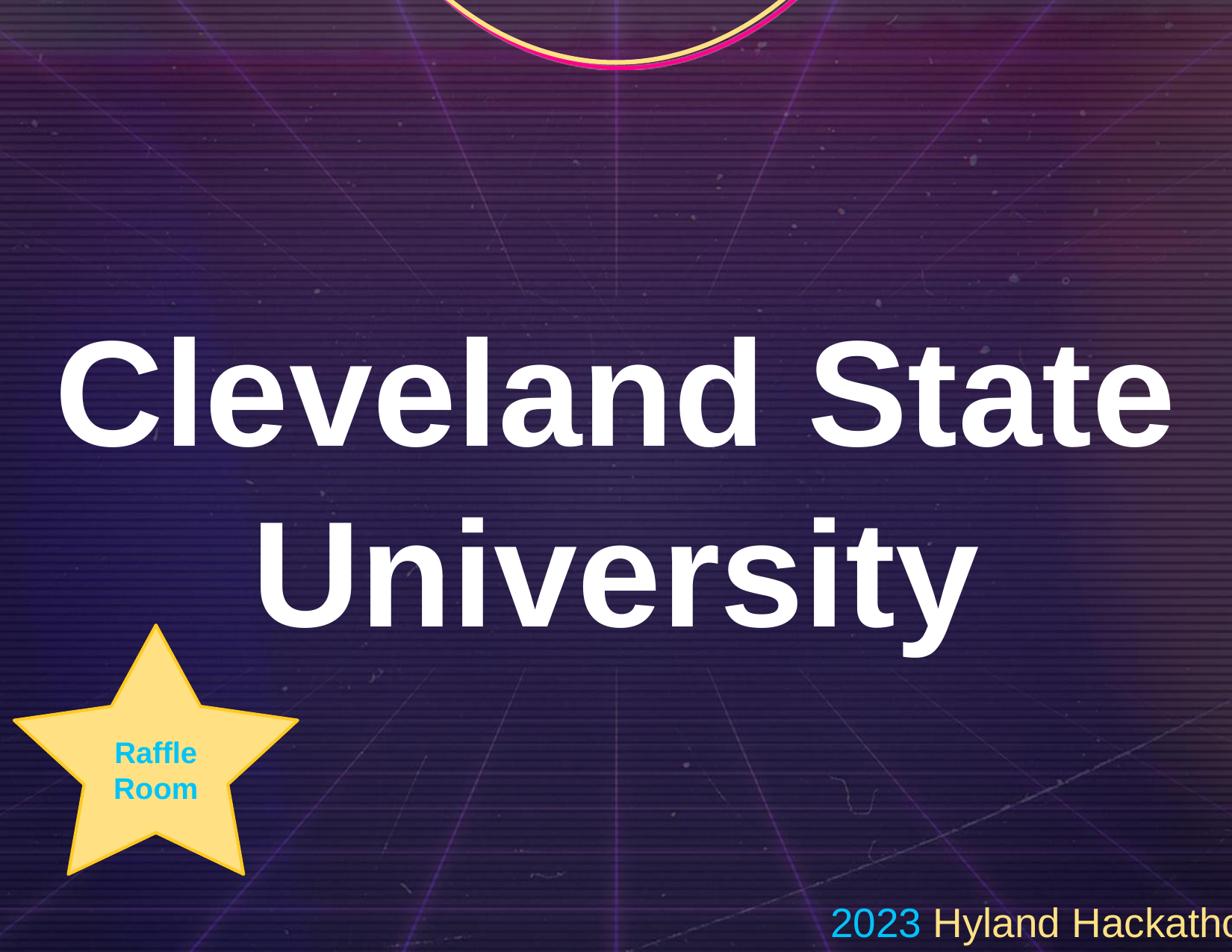

Cleveland State University
Raffle Room
2023 Hyland Hackathon